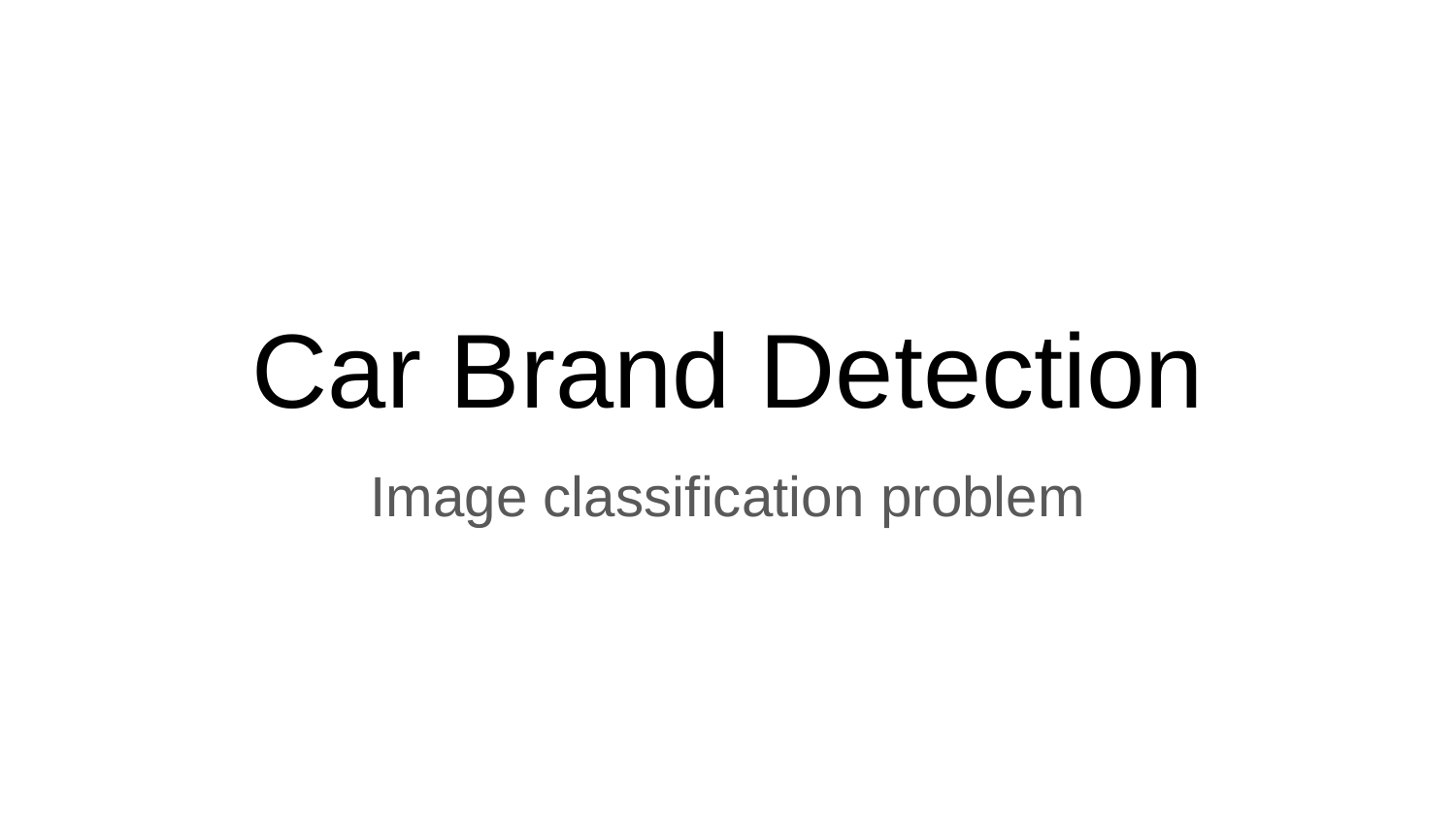

# Car Brand Detection
Image classification problem